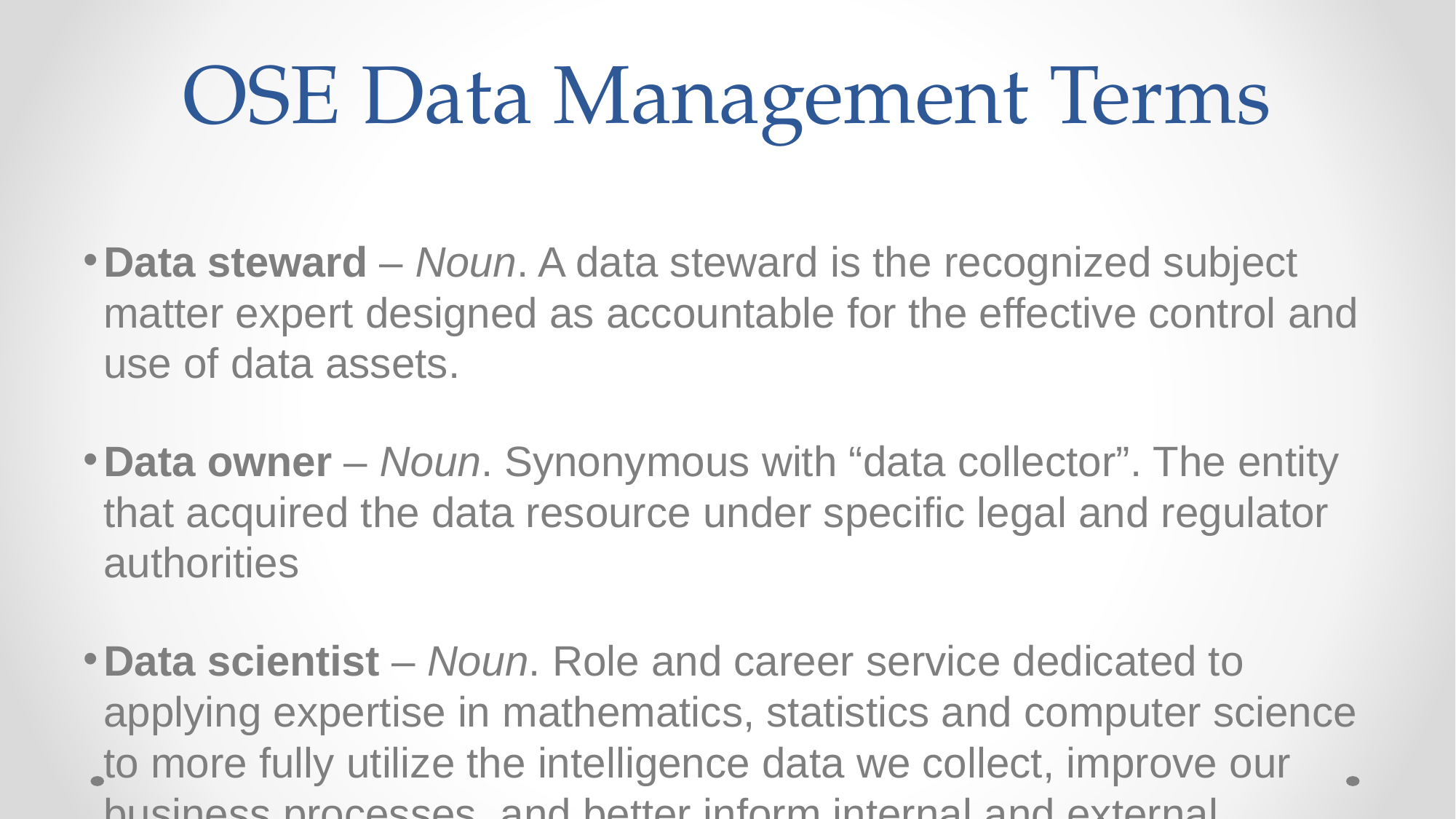

# OSE Data Management Terms

Data steward – Noun. A data steward is the recognized subject matter expert designed as accountable for the effective control and use of data assets.

Data owner – Noun. Synonymous with “data collector”. The entity that acquired the data resource under specific legal and regulator authorities

Data scientist – Noun. Role and career service dedicated to applying expertise in mathematics, statistics and computer science to more fully utilize the intelligence data we collect, improve our business processes, and better inform internal and external decision makers.